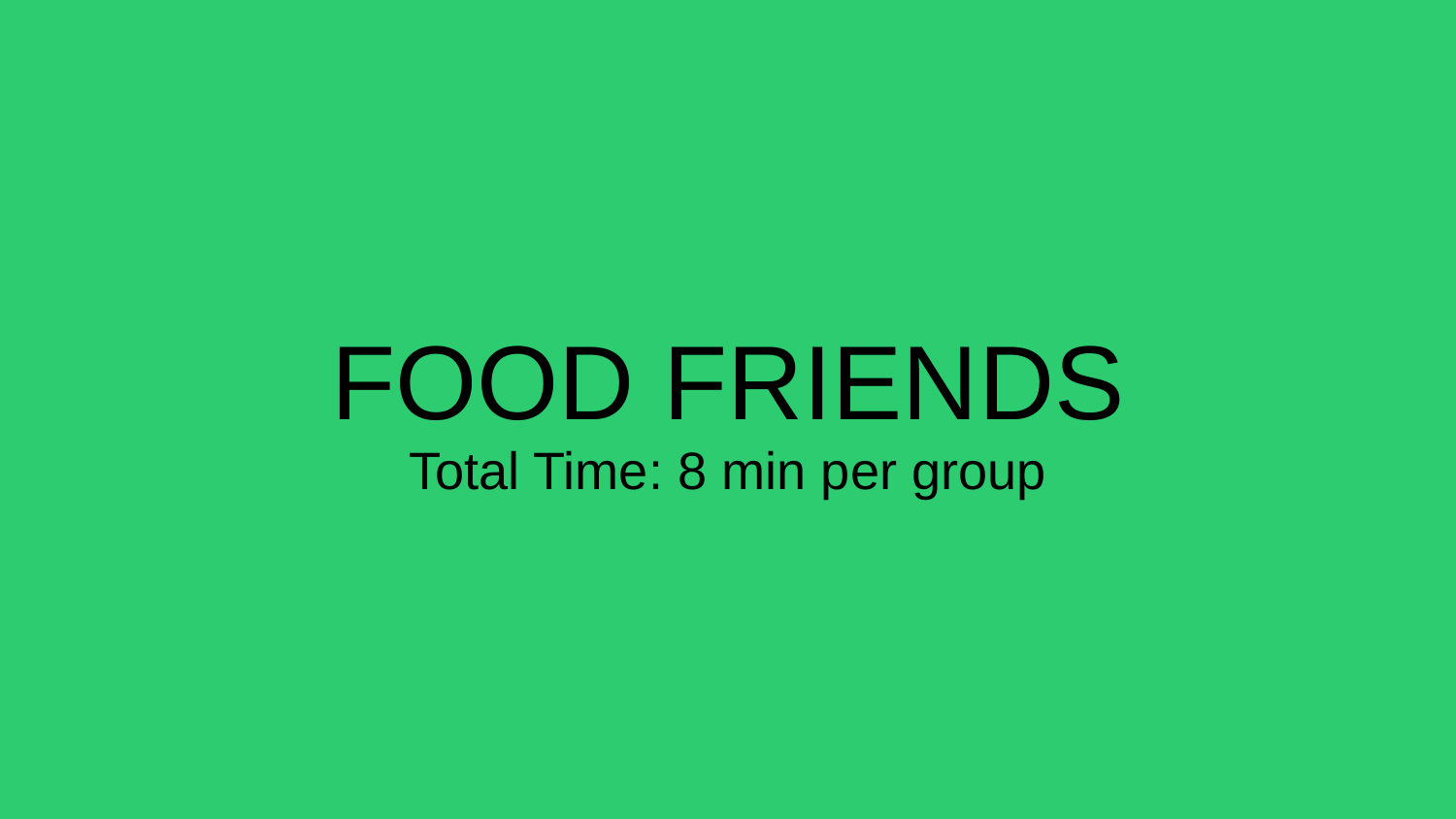

# FOOD FRIENDS
Total Time: 8 min per group